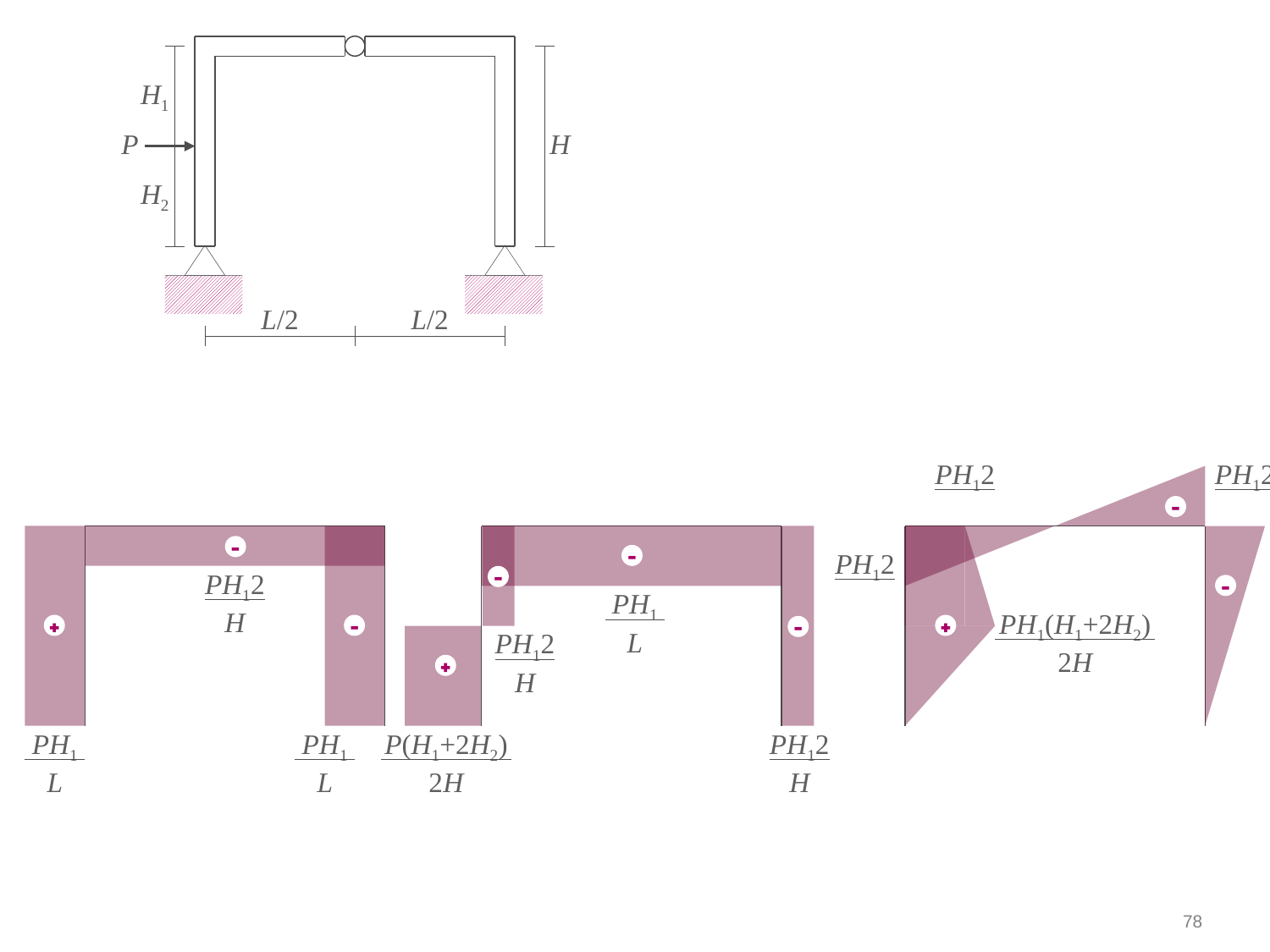

H1
P
H
H2

L/2
L/2

PH12
PH12

-

-
-
PH12
PH12H
-
-
PH1L
PH1(H1+2H2)2H
+
-
+
-

PH12H

+
PH1L
PH1L
P(H1+2H2)2H
PH12H